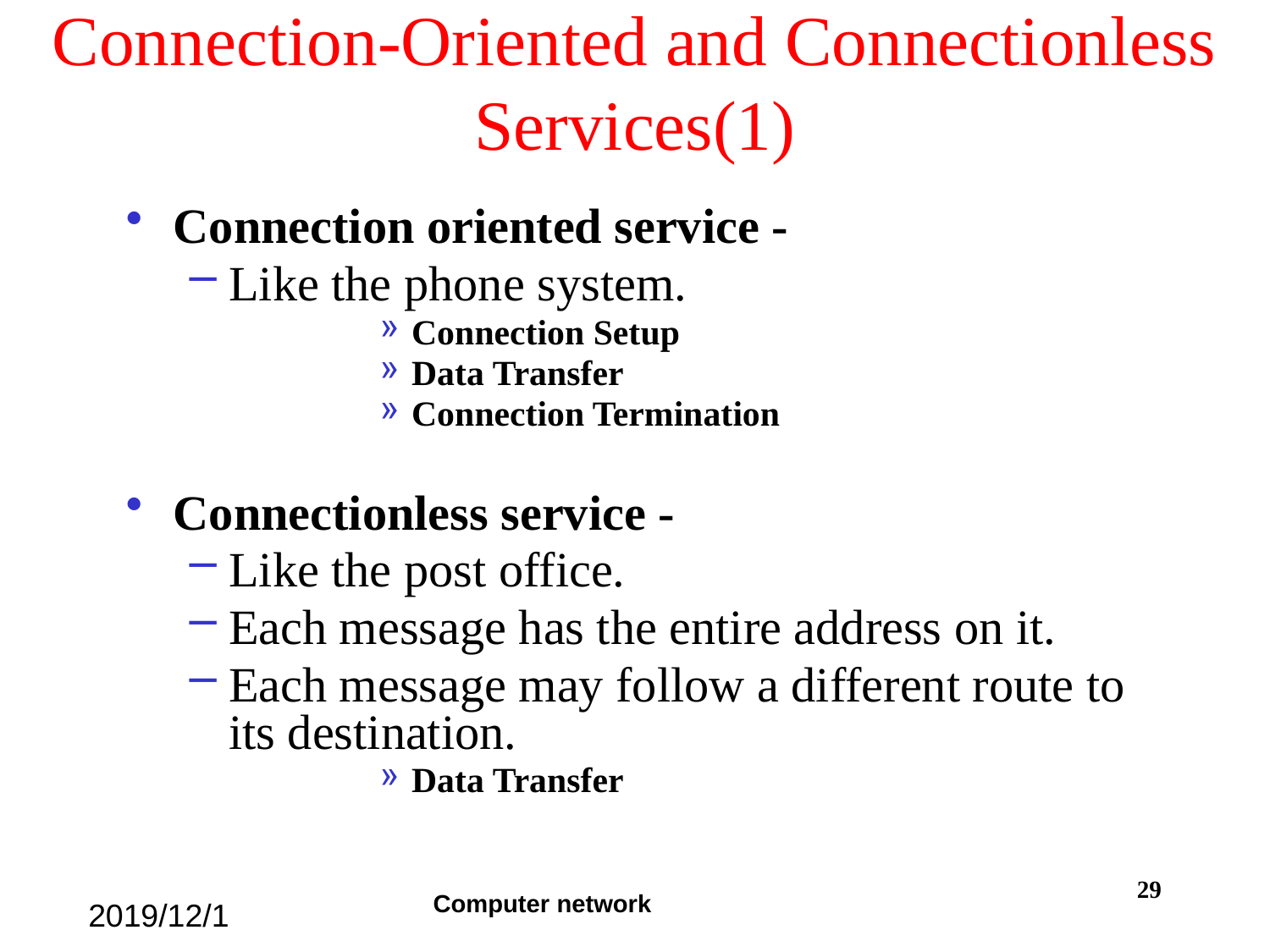

# Connection-Oriented and Connectionless Services(1)
Connection oriented service -
Like the phone system.
Connection Setup
Data Transfer
Connection Termination

Connectionless service -
Like the post office.
Each message has the entire address on it.
Each message may follow a different route to its destination.
Data Transfer

29
Computer network
2019/12/1